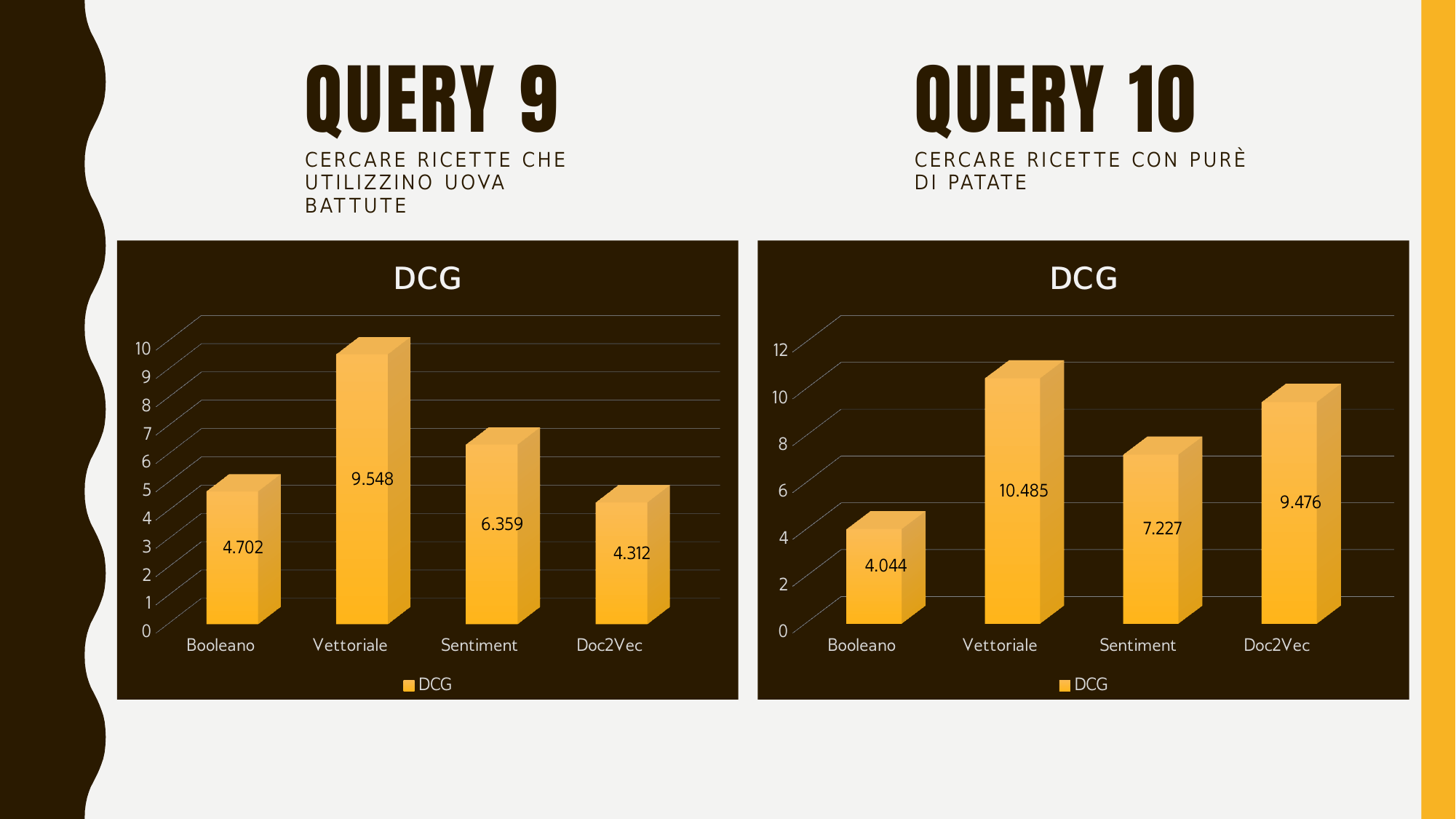

Query 9
Cercare ricette che utilizzino uova battute
# Query 10 Cercare ricette con purè di patate

[unsupported chart]

[unsupported chart]